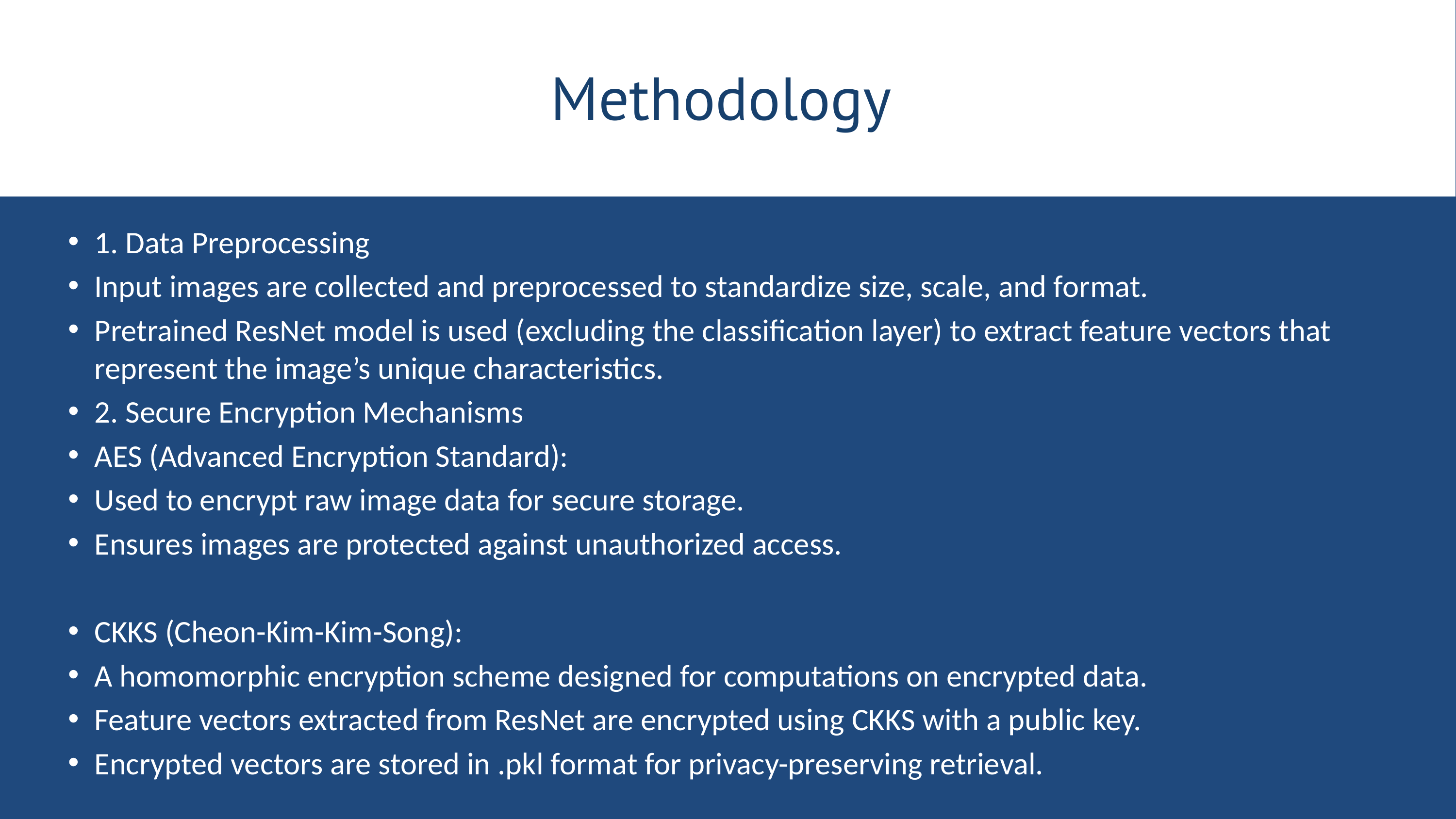

#
Methodology
1. Data Preprocessing
Input images are collected and preprocessed to standardize size, scale, and format.
Pretrained ResNet model is used (excluding the classification layer) to extract feature vectors that represent the image’s unique characteristics.
2. Secure Encryption Mechanisms
AES (Advanced Encryption Standard):
Used to encrypt raw image data for secure storage.
Ensures images are protected against unauthorized access.

CKKS (Cheon-Kim-Kim-Song):
A homomorphic encryption scheme designed for computations on encrypted data.
Feature vectors extracted from ResNet are encrypted using CKKS with a public key.
Encrypted vectors are stored in .pkl format for privacy-preserving retrieval.